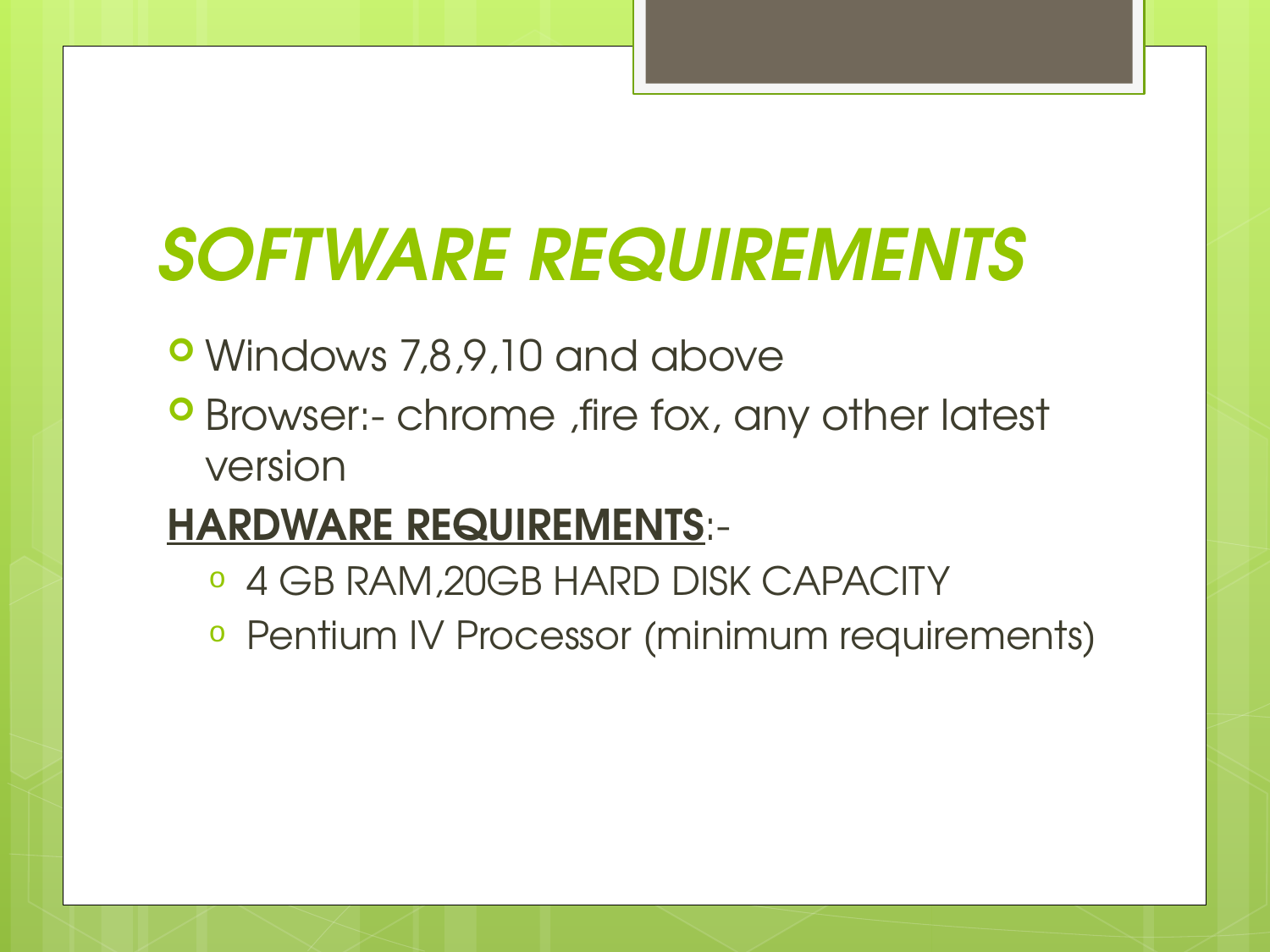

# SOFTWARE REQUIREMENTS
Windows 7,8,9,10 and above
Browser:- chrome ,fire fox, any other latest version
HARDWARE REQUIREMENTS:-
4 GB RAM,20GB HARD DISK CAPACITY
Pentium IV Processor (minimum requirements)